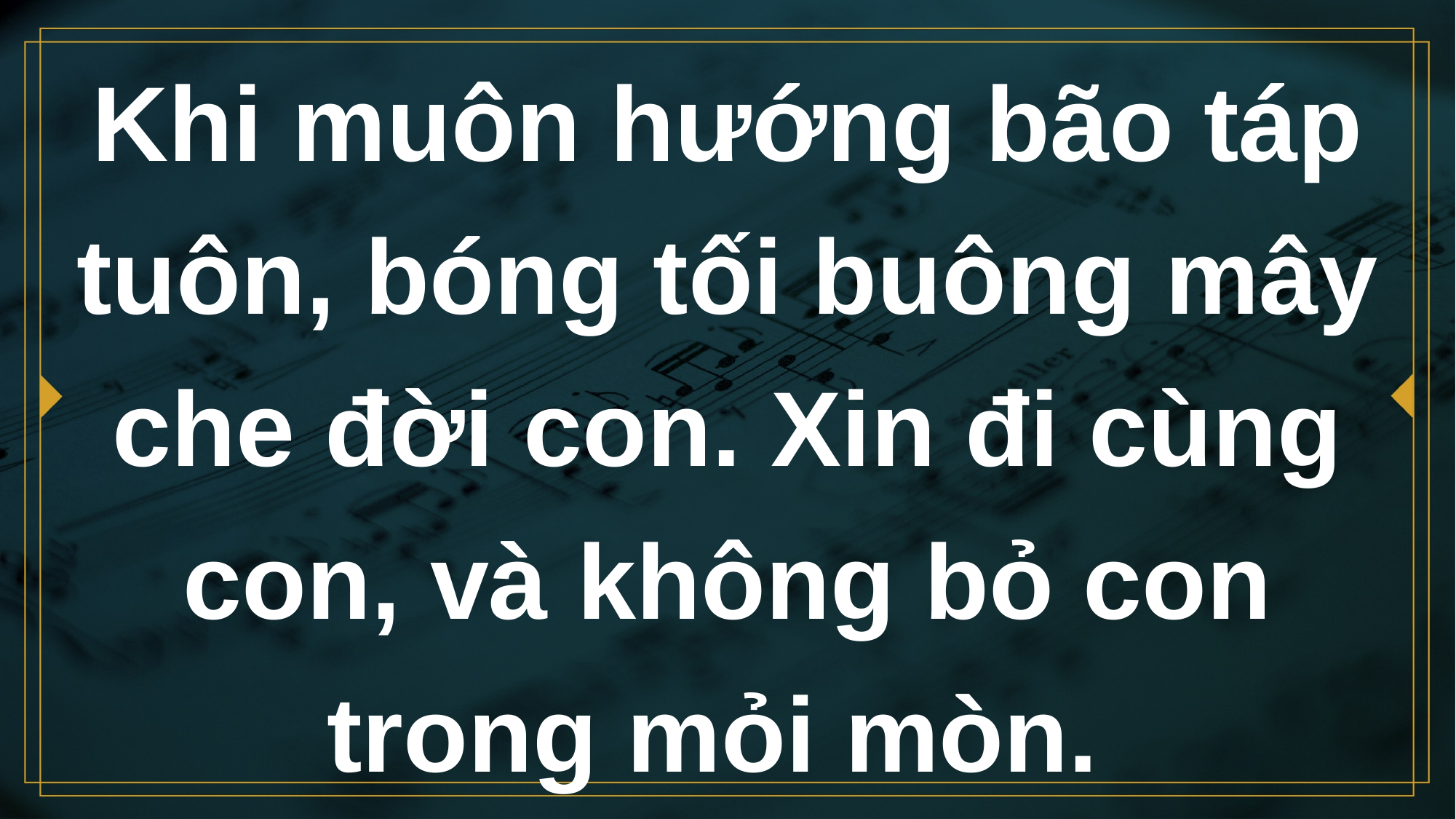

# Khi muôn hướng bão táp tuôn, bóng tối buông mây che đời con. Xin đi cùng con, và không bỏ con trong mỏi mòn.